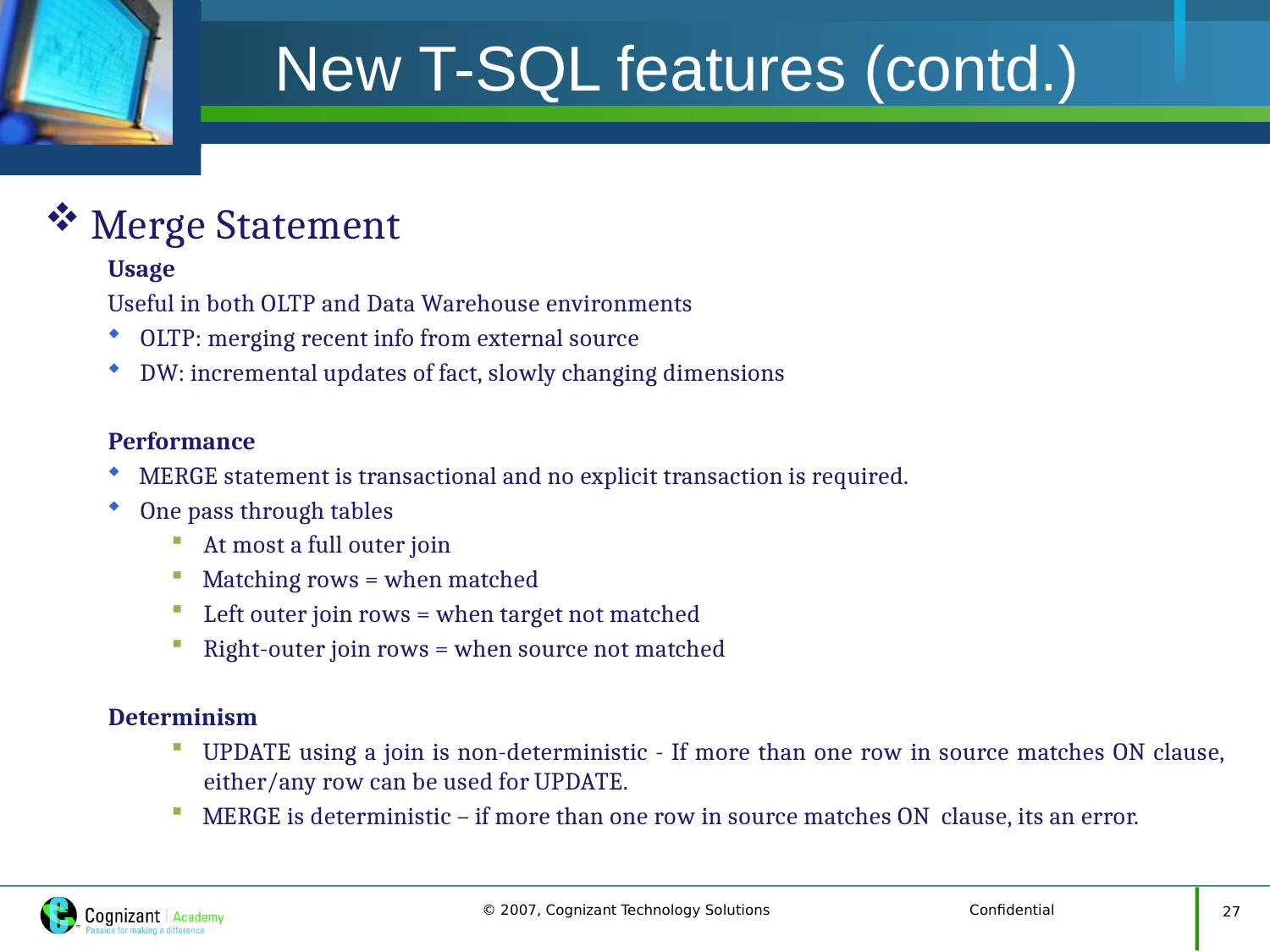

# New T-SQL features (contd.)
Merge Statement
Usage
Useful in both OLTP and Data Warehouse environments
OLTP: merging recent info from external source
DW: incremental updates of fact, slowly changing dimensions

Performance
MERGE statement is transactional and no explicit transaction is required.
One pass through tables
At most a full outer join
Matching rows = when matched
Left outer join rows = when target not matched
Right-outer join rows = when source not matched

Determinism
UPDATE using a join is non-deterministic - If more than one row in source matches ON clause, either/any row can be used for UPDATE.
MERGE is deterministic – if more than one row in source matches ON  clause, its an error.

27